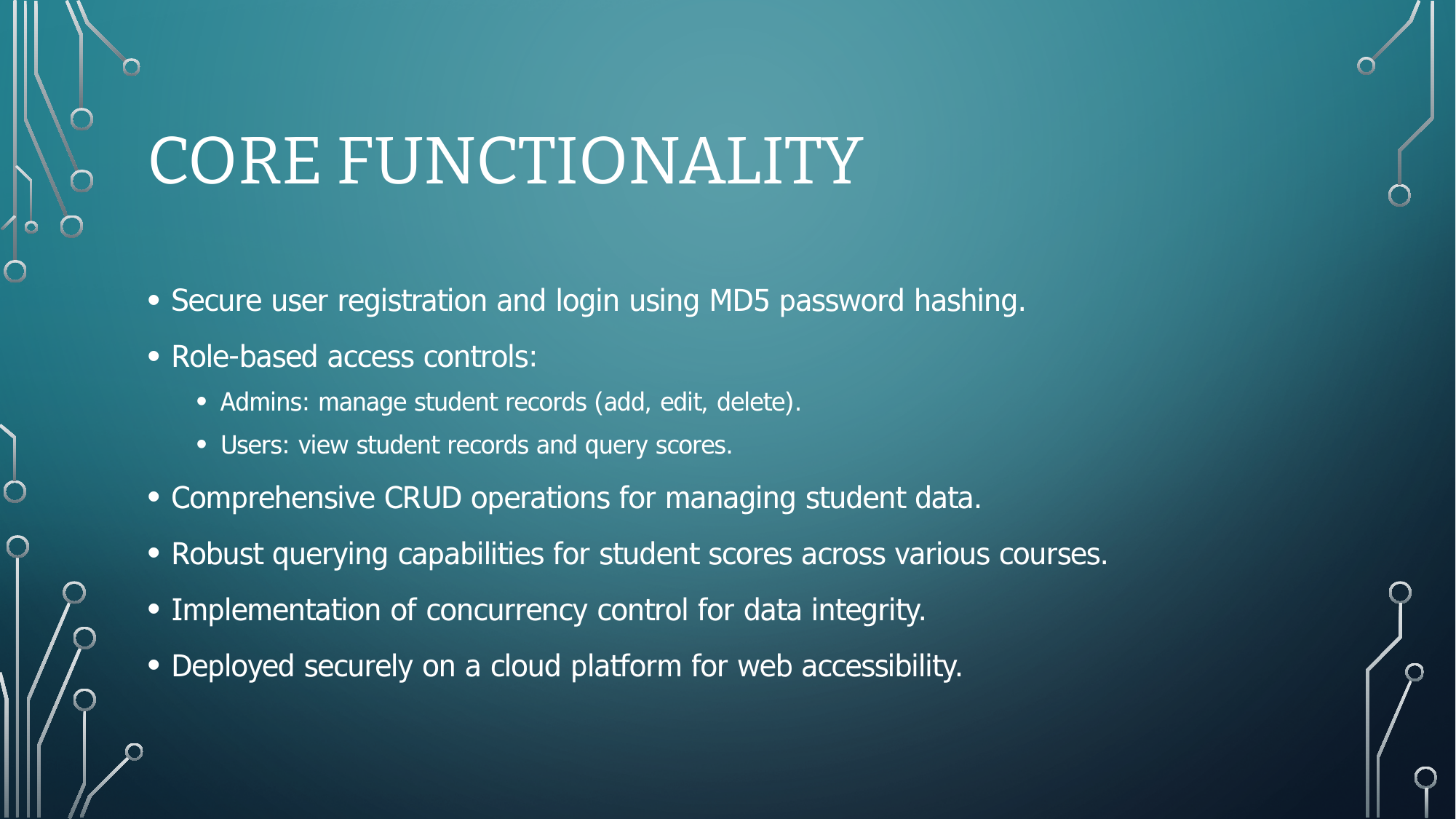

# Core Functionality
Secure user registration and login using MD5 password hashing.
Role-based access controls:
Admins: manage student records (add, edit, delete).
Users: view student records and query scores.
Comprehensive CRUD operations for managing student data.
Robust querying capabilities for student scores across various courses.
Implementation of concurrency control for data integrity.
Deployed securely on a cloud platform for web accessibility.